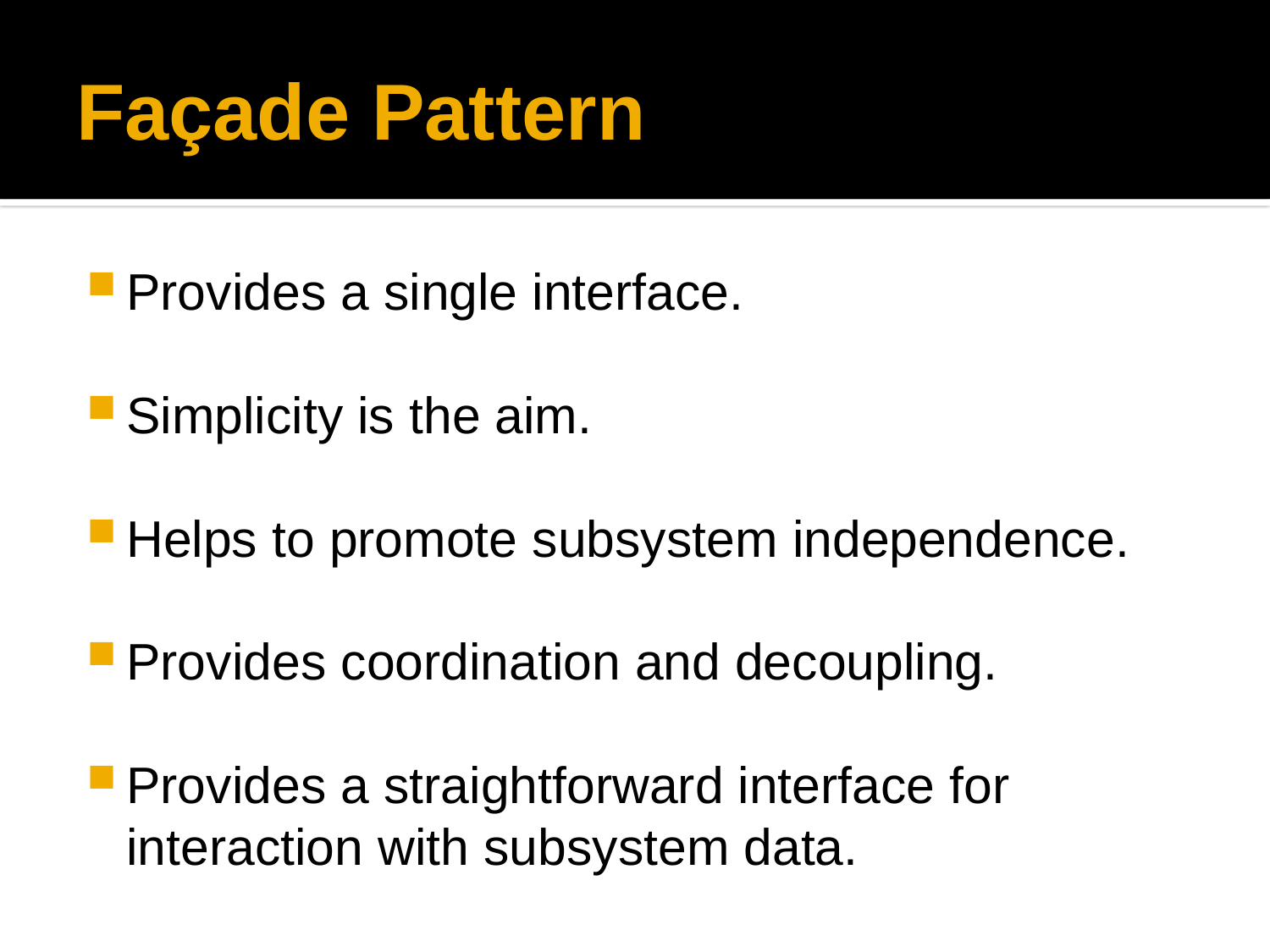

# Façade Pattern
Provides a single interface.

Simplicity is the aim.

Helps to promote subsystem independence.

Provides coordination and decoupling.

Provides a straightforward interface for interaction with subsystem data.